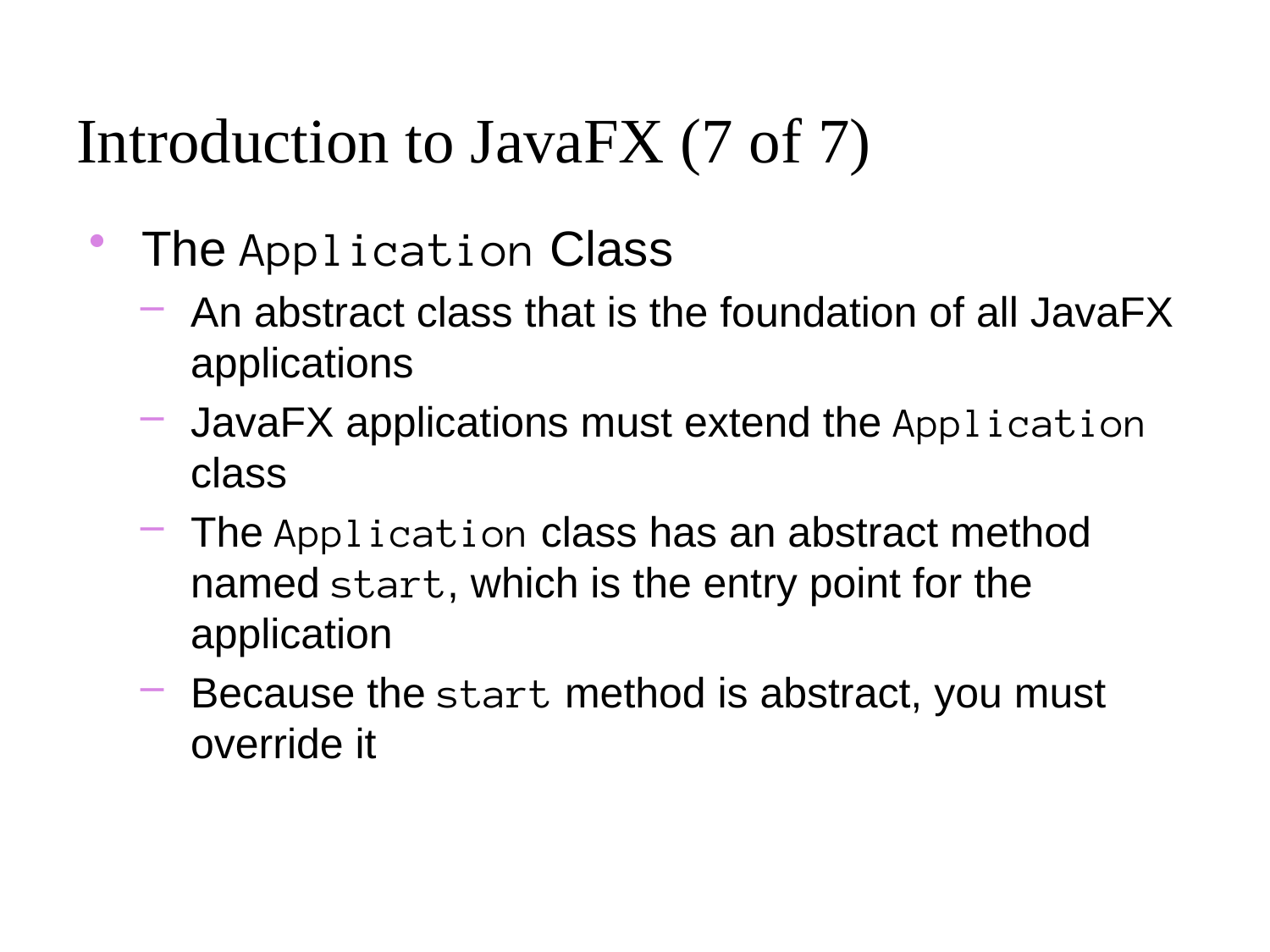

# Introduction to JavaFX (7 of 7)
The Application Class
An abstract class that is the foundation of all JavaFX applications
JavaFX applications must extend the Application class
The Application class has an abstract method named start, which is the entry point for the application
Because the start method is abstract, you must override it